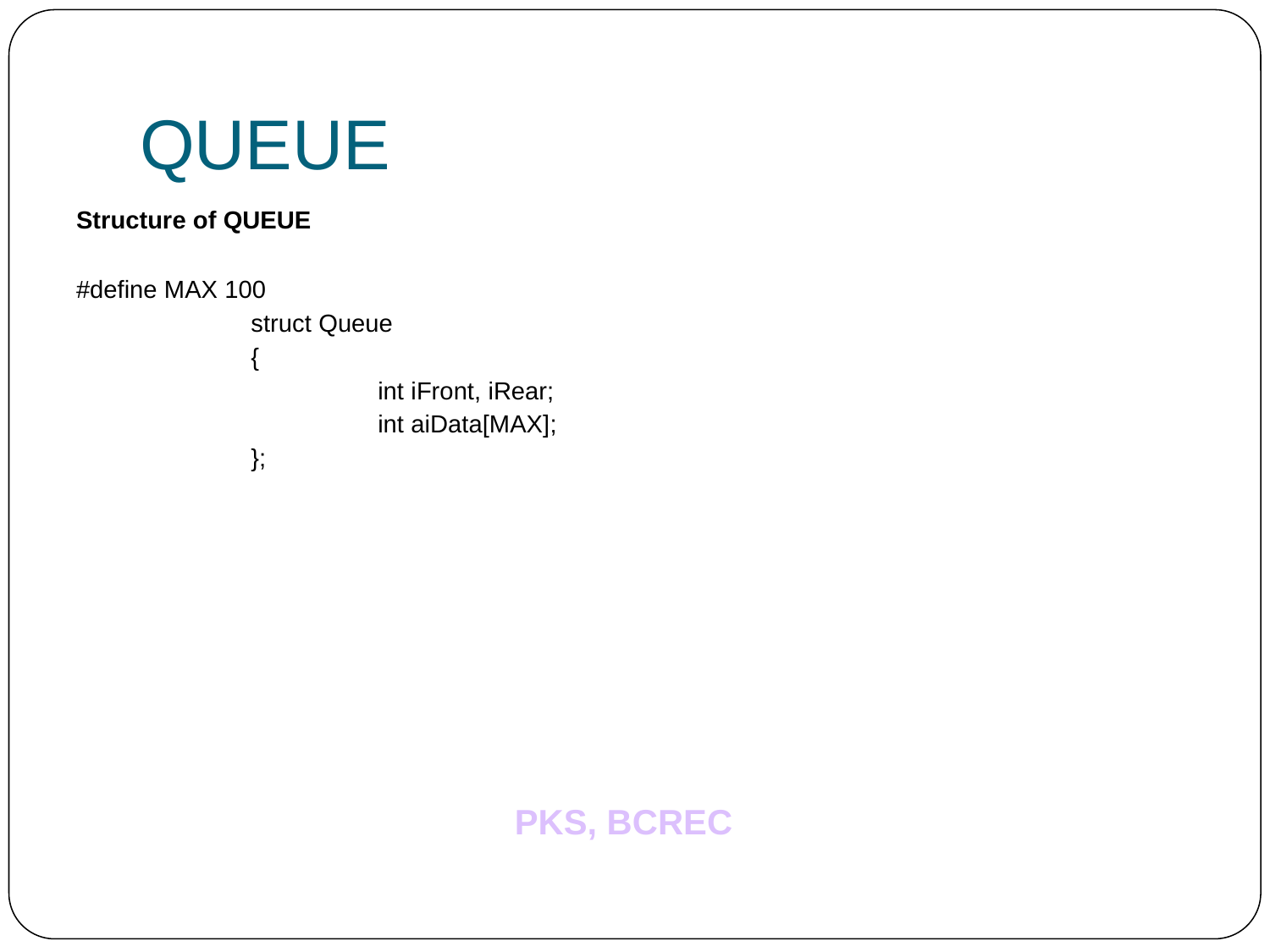

# QUEUE
Structure of QUEUE

#define MAX 100
		struct Queue
		{
			int iFront, iRear;
			int aiData[MAX];
		};